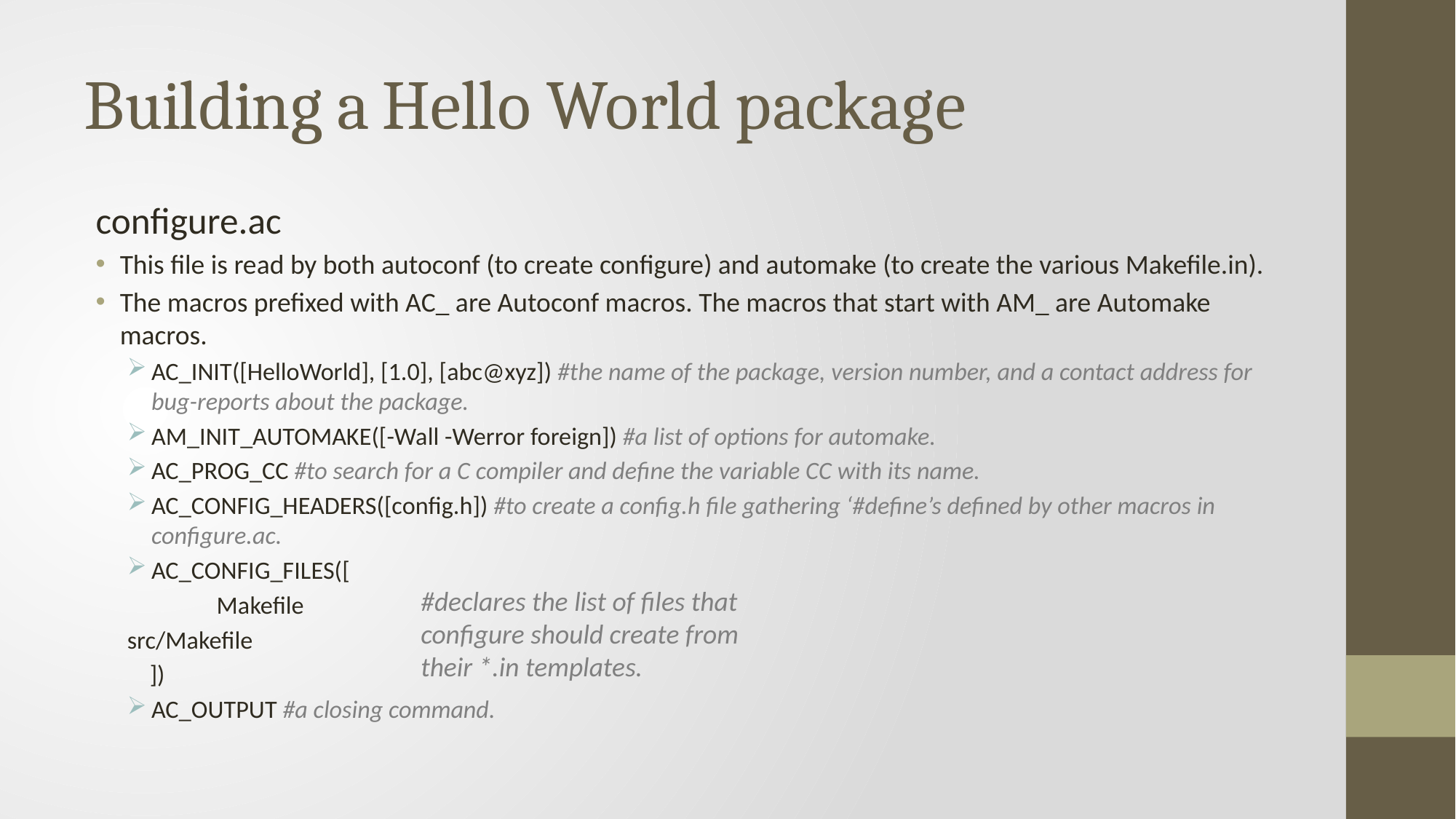

# Building a Hello World package
configure.ac
This file is read by both autoconf (to create configure) and automake (to create the various Makefile.in).
The macros prefixed with AC_ are Autoconf macros. The macros that start with AM_ are Automake macros.
AC_INIT([HelloWorld], [1.0], [abc@xyz]) #the name of the package, version number, and a contact address for bug-reports about the package.
AM_INIT_AUTOMAKE([-Wall -Werror foreign]) #a list of options for automake.
AC_PROG_CC #to search for a C compiler and define the variable CC with its name.
AC_CONFIG_HEADERS([config.h]) #to create a config.h file gathering ‘#define’s defined by other macros in configure.ac.
AC_CONFIG_FILES([
 	Makefile
	src/Makefile
    ])
AC_OUTPUT #a closing command.
#declares the list of files that configure should create from their *.in templates.